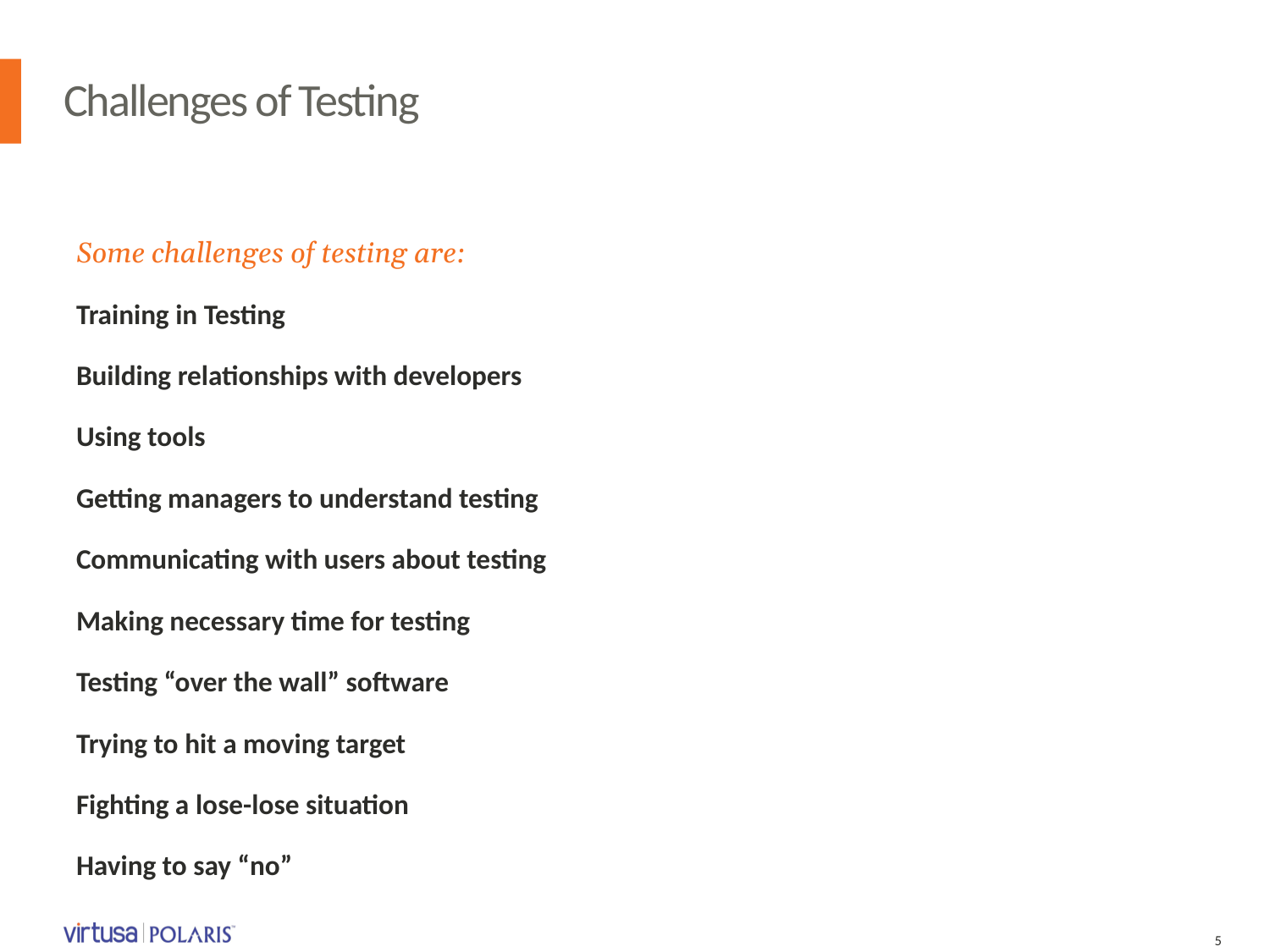

# Challenges of Testing
Some challenges of testing are:
Training in Testing
Building relationships with developers
Using tools
Getting managers to understand testing
Communicating with users about testing
Making necessary time for testing
Testing “over the wall” software
Trying to hit a moving target
Fighting a lose-lose situation
Having to say “no”